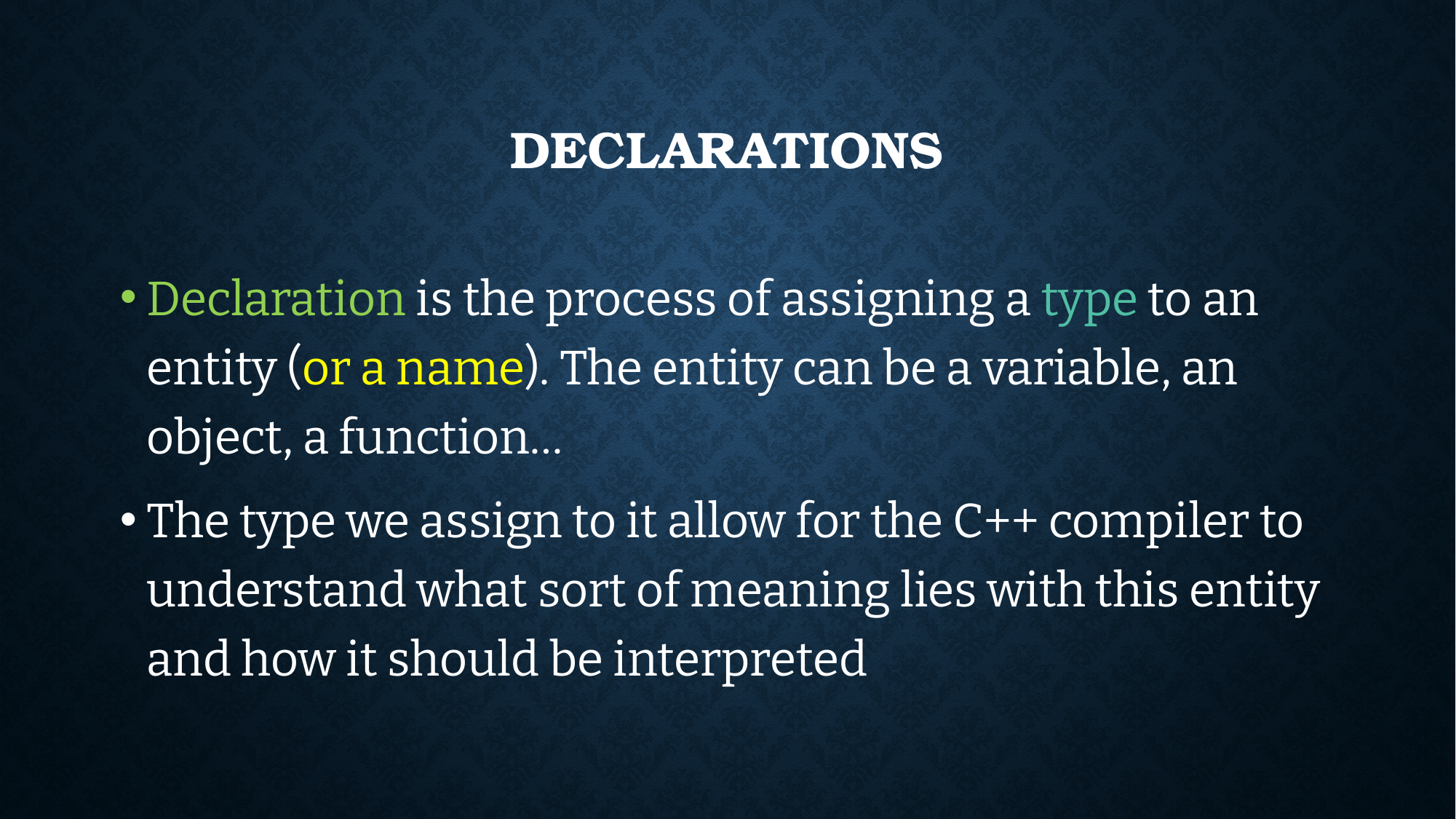

# Declarations
Declaration is the process of assigning a type to an entity (or a name). The entity can be a variable, an object, a function…
The type we assign to it allow for the C++ compiler to understand what sort of meaning lies with this entity and how it should be interpreted